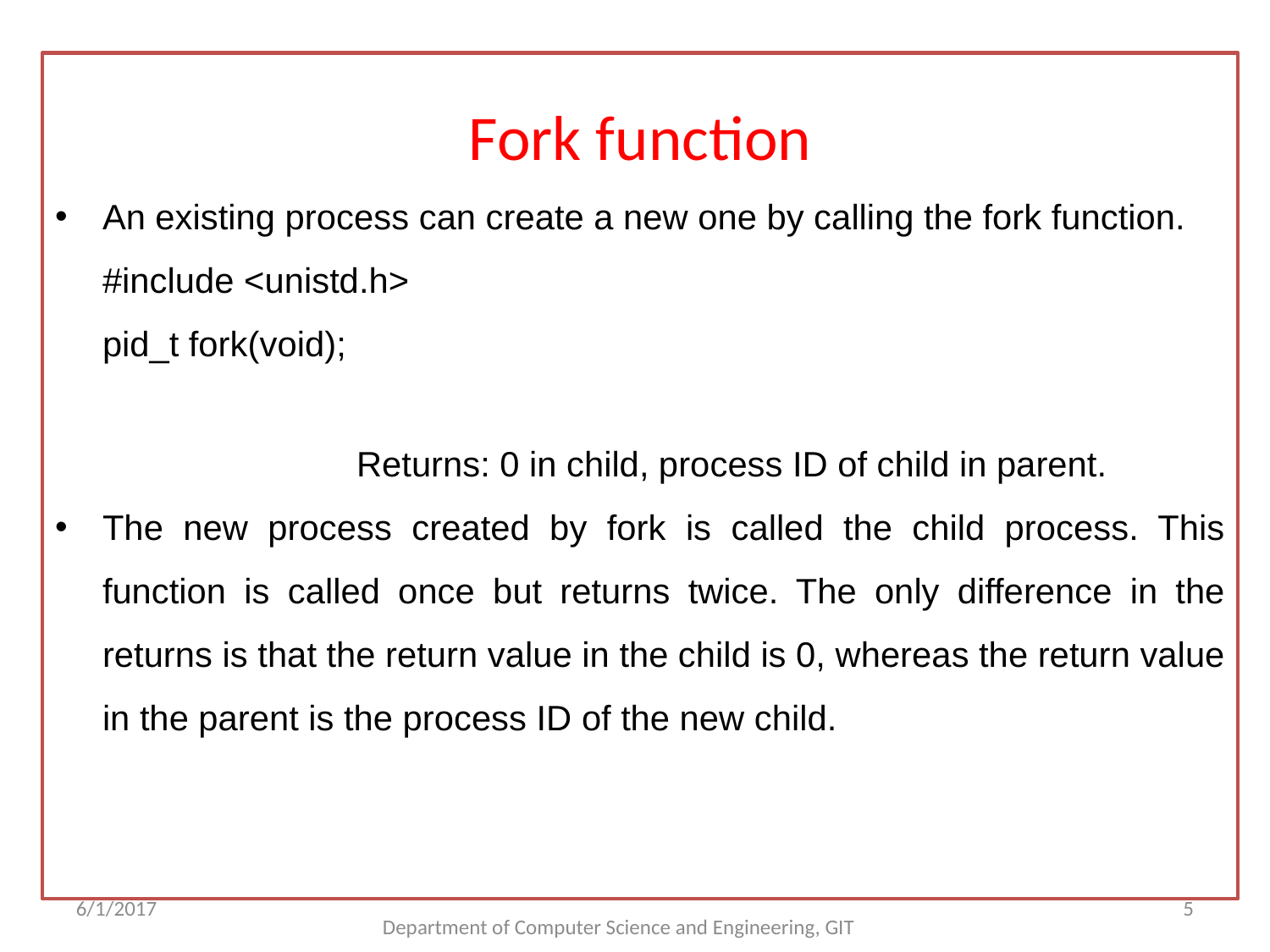

Fork function
An existing process can create a new one by calling the fork function.
	#include <unistd.h>
	pid_t fork(void);

	    		Returns: 0 in child, process ID of child in parent.
The new process created by fork is called the child process. This function is called once but returns twice. The only difference in the returns is that the return value in the child is 0, whereas the return value in the parent is the process ID of the new child.

6/1/2017
5
Department of Computer Science and Engineering, GIT